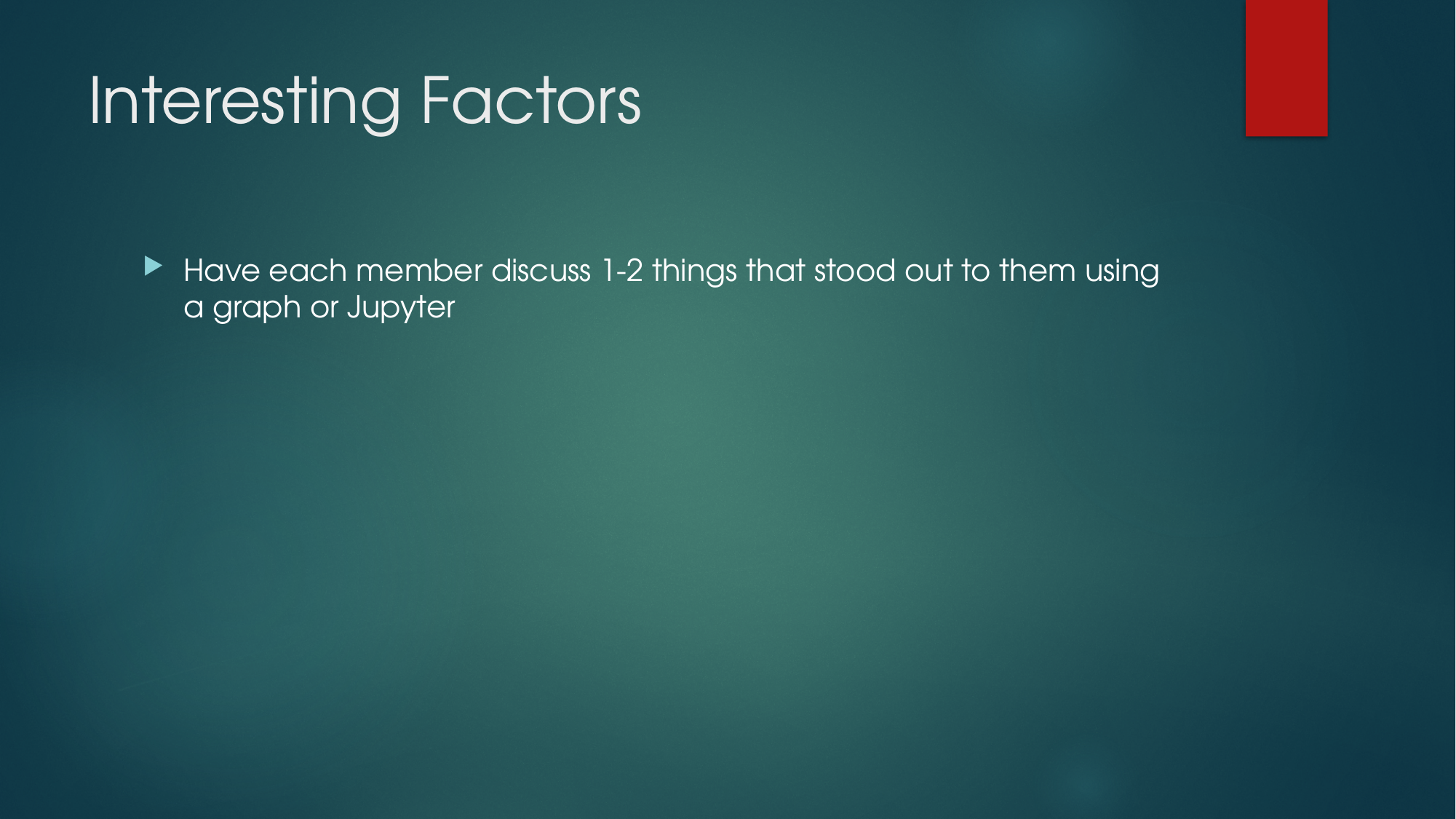

# Interesting Factors
Have each member discuss 1-2 things that stood out to them using a graph or Jupyter